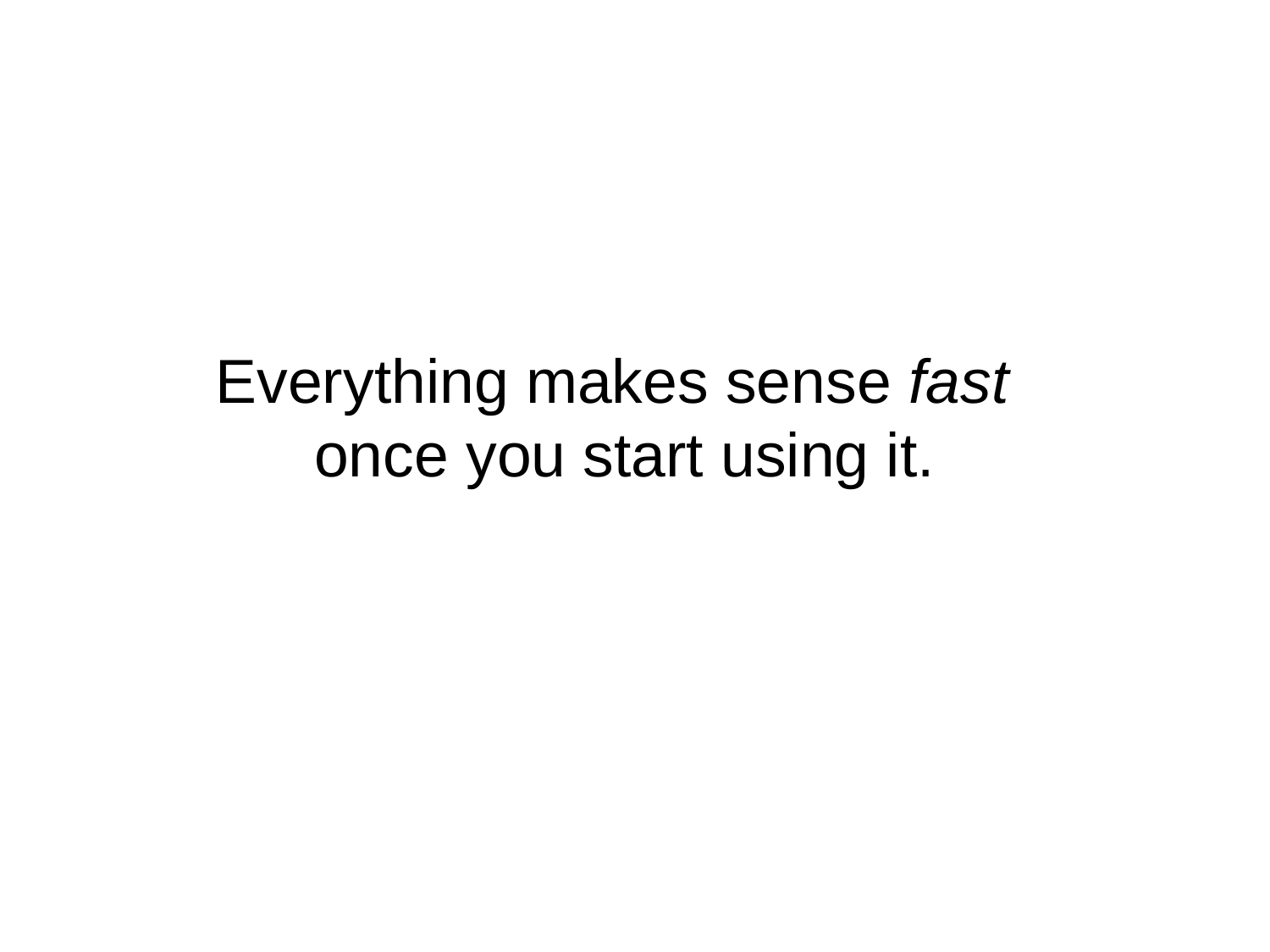

Everything makes sense fast once you start using it.